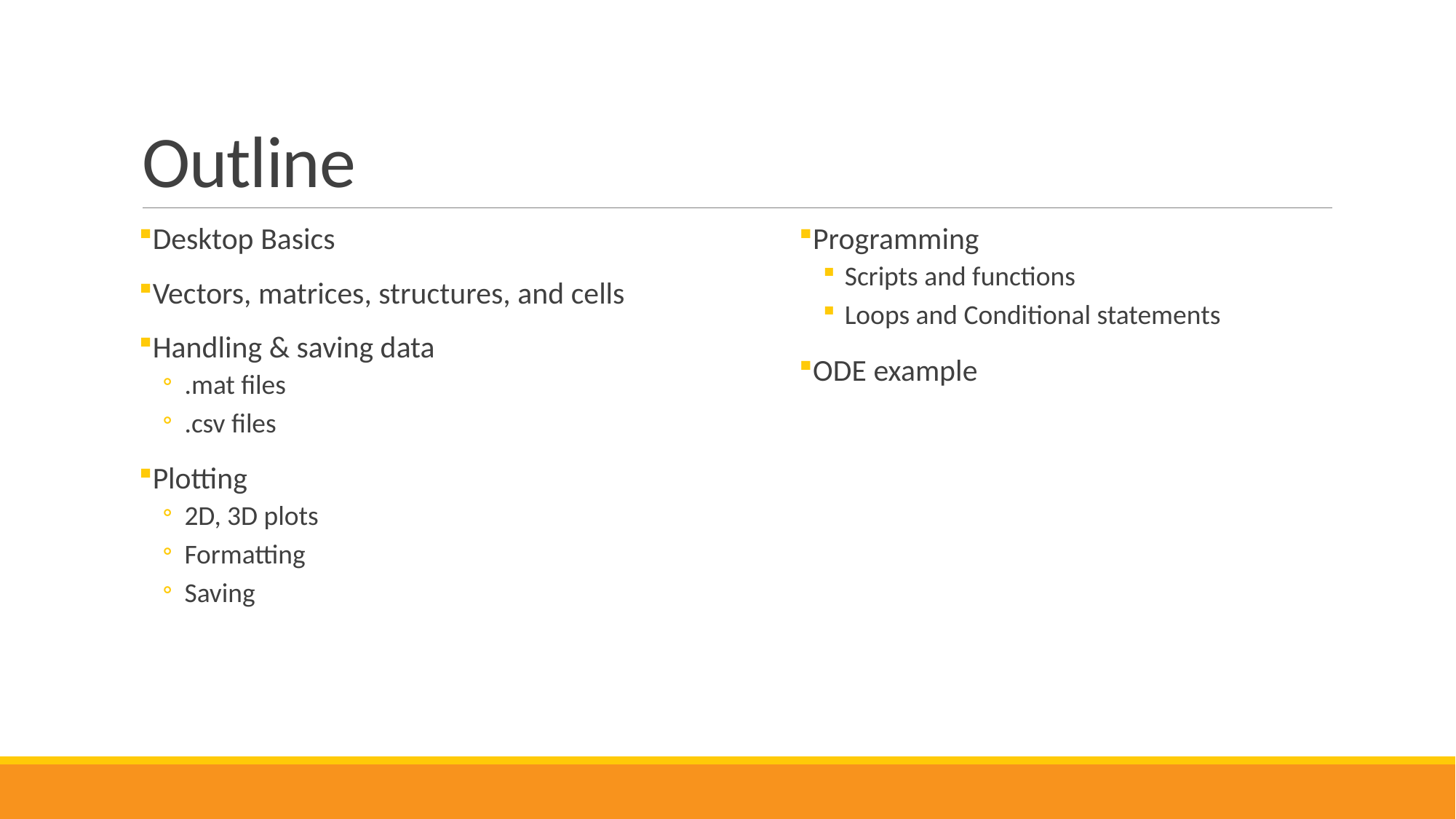

# Outline
Desktop Basics
Vectors, matrices, structures, and cells
Handling & saving data
.mat files
.csv files
Plotting
2D, 3D plots
Formatting
Saving

Programming
Scripts and functions
Loops and Conditional statements
ODE example